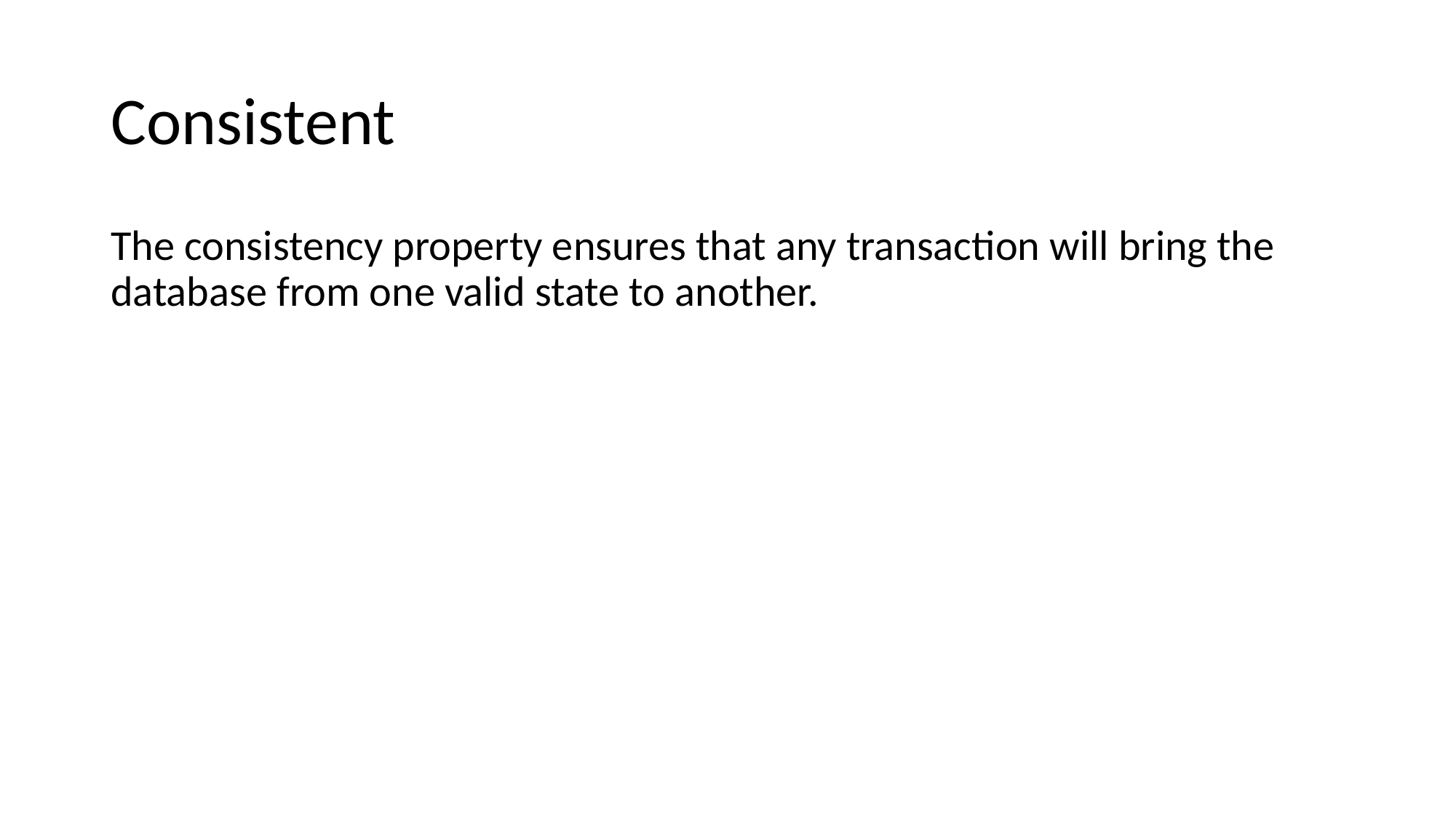

# Consistent
The consistency property ensures that any transaction will bring the database from one valid state to another.